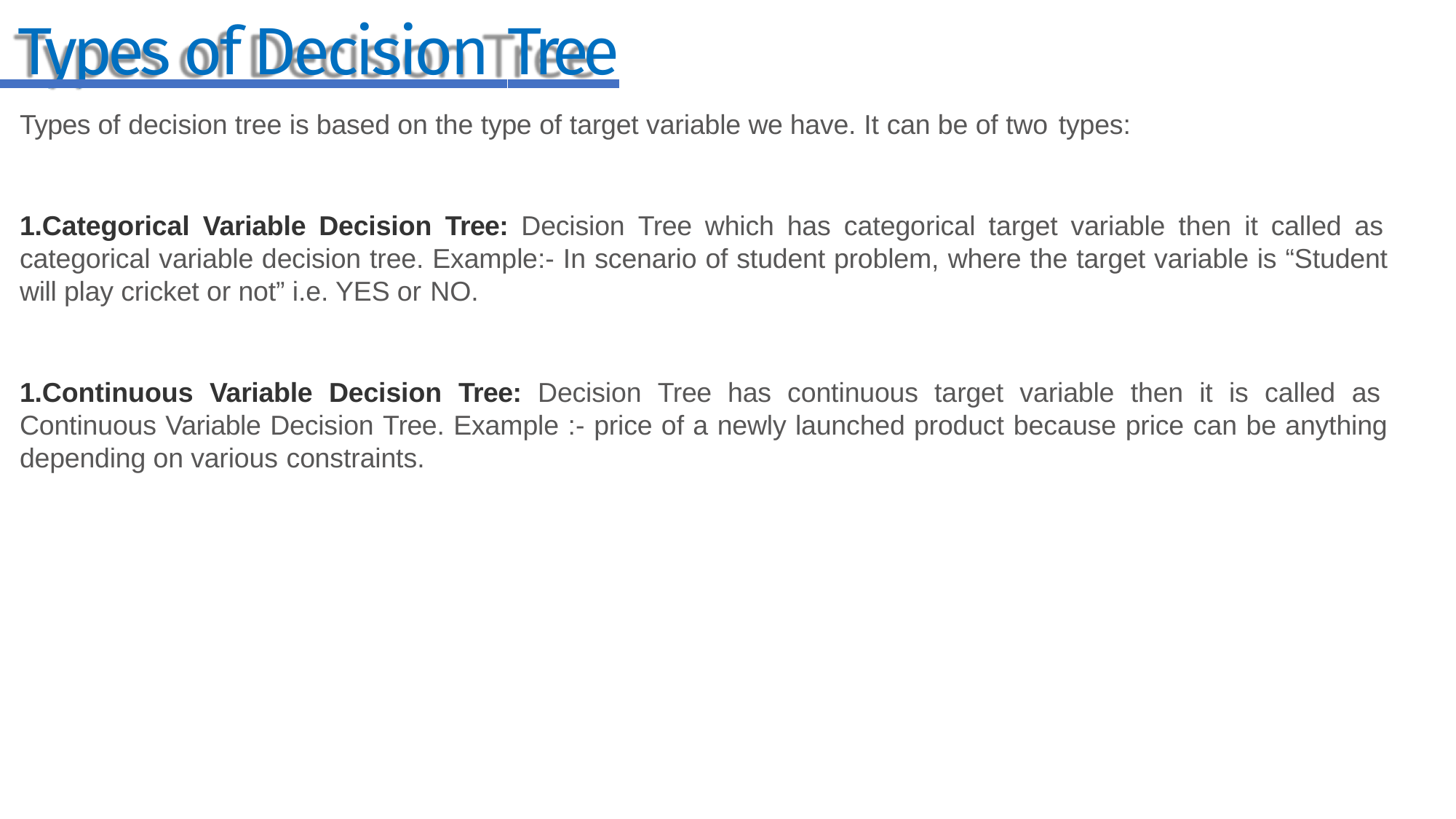

# Types of Decision Tree
Types of decision tree is based on the type of target variable we have. It can be of two types:

1.Categorical Variable Decision Tree: Decision Tree which has categorical target variable then it called as  categorical variable decision tree. Example:- In scenario of student problem, where the target variable is “Student  will play cricket or not” i.e. YES or NO.

1.Continuous Variable Decision Tree: Decision Tree has continuous target variable then it is called as  Continuous Variable Decision Tree. Example :- price of a newly launched product because price can be anything  depending on various constraints.